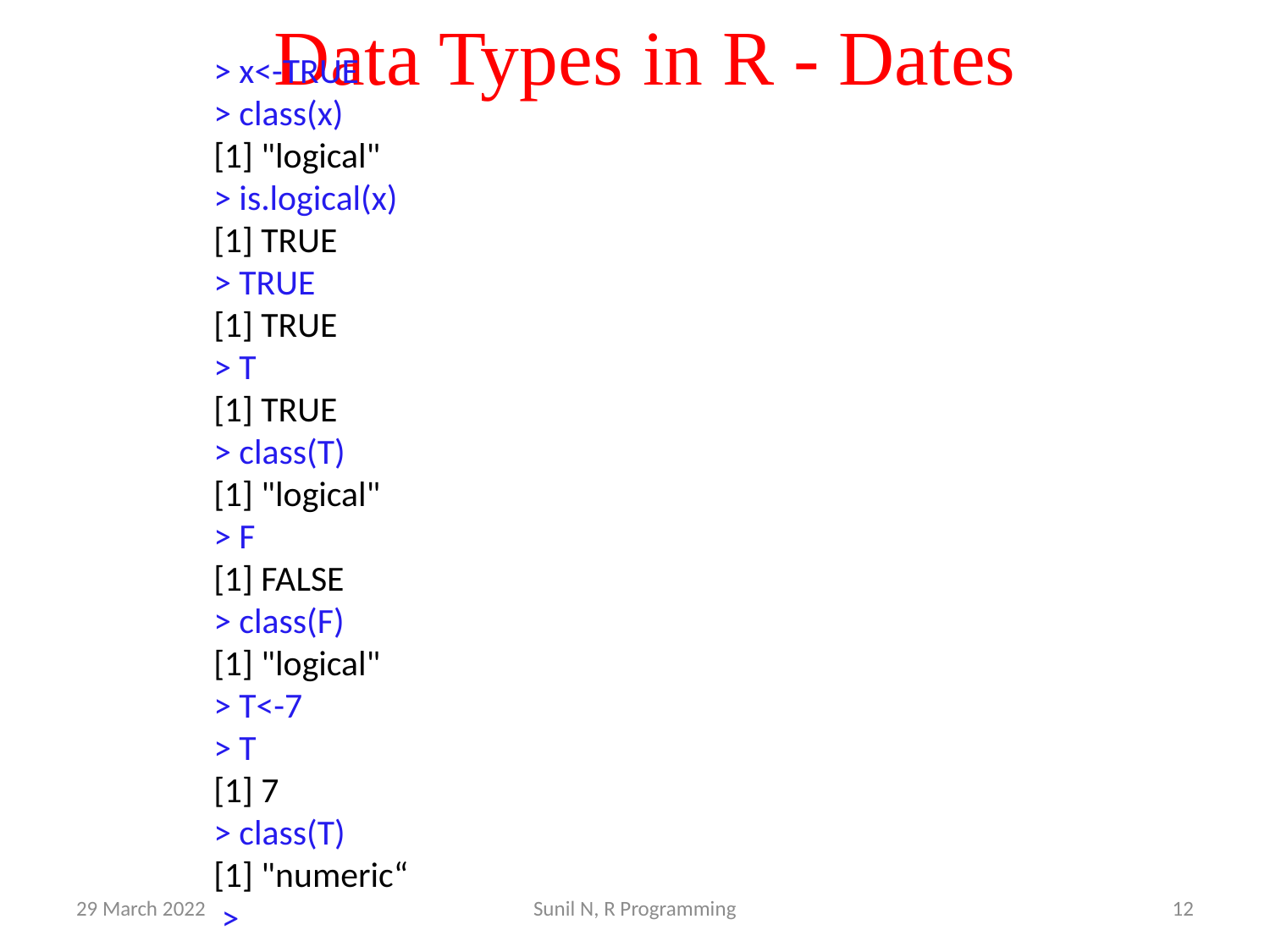

# Data Types in R - Dates
	> x<-TRUE
	> class(x)
	[1] "logical"
	> is.logical(x)
	[1] TRUE
	> TRUE
	[1] TRUE
	> T
	[1] TRUE
	> class(T)
	[1] "logical"
	> F
	[1] FALSE
	> class(F)
	[1] "logical"
	> T<-7
	> T
	[1] 7
	> class(T)
	[1] "numeric“
	 >
29 March 2022
Sunil N, R Programming
12